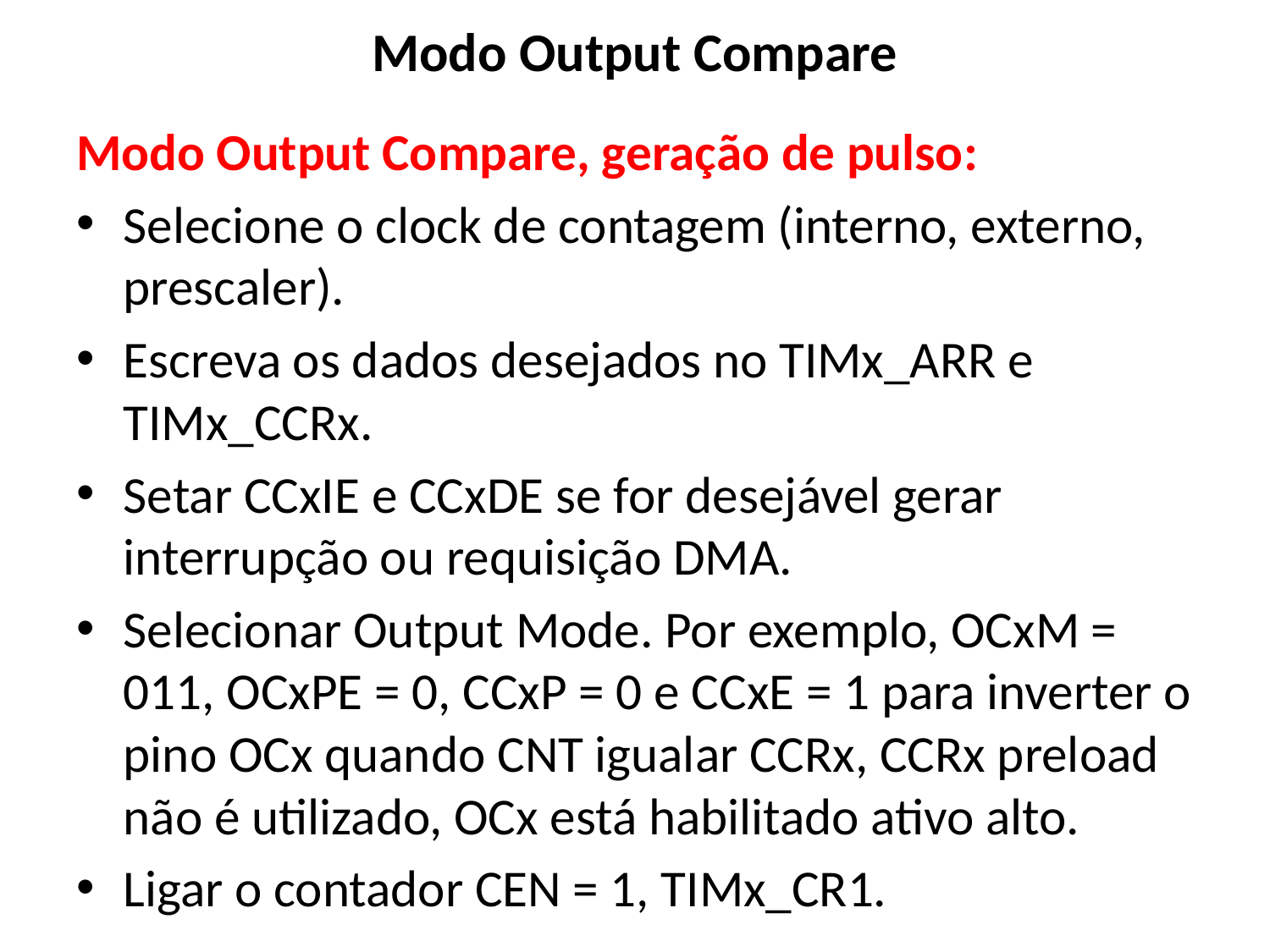

# Modo Output Compare
Modo Output Compare, geração de pulso:
Selecione o clock de contagem (interno, externo, prescaler).
Escreva os dados desejados no TIMx_ARR e TIMx_CCRx.
Setar CCxIE e CCxDE se for desejável gerar interrupção ou requisição DMA.
Selecionar Output Mode. Por exemplo, OCxM = 011, OCxPE = 0, CCxP = 0 e CCxE = 1 para inverter o pino OCx quando CNT igualar CCRx, CCRx preload não é utilizado, OCx está habilitado ativo alto.
Ligar o contador CEN = 1, TIMx_CR1.